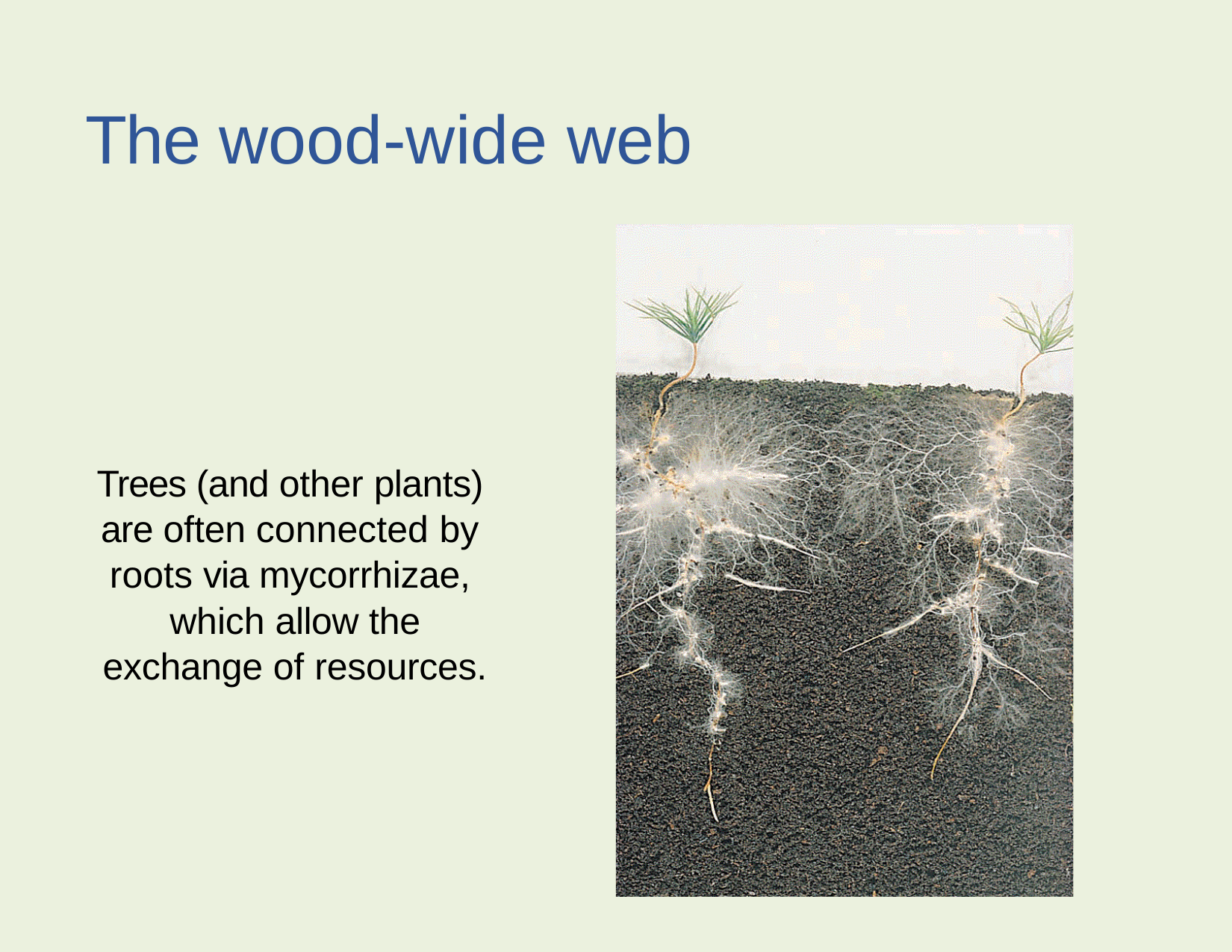

The wood-wide web

Trees (and other plants)  are often connected by  roots via mycorrhizae,  which allow the exchange of resources.